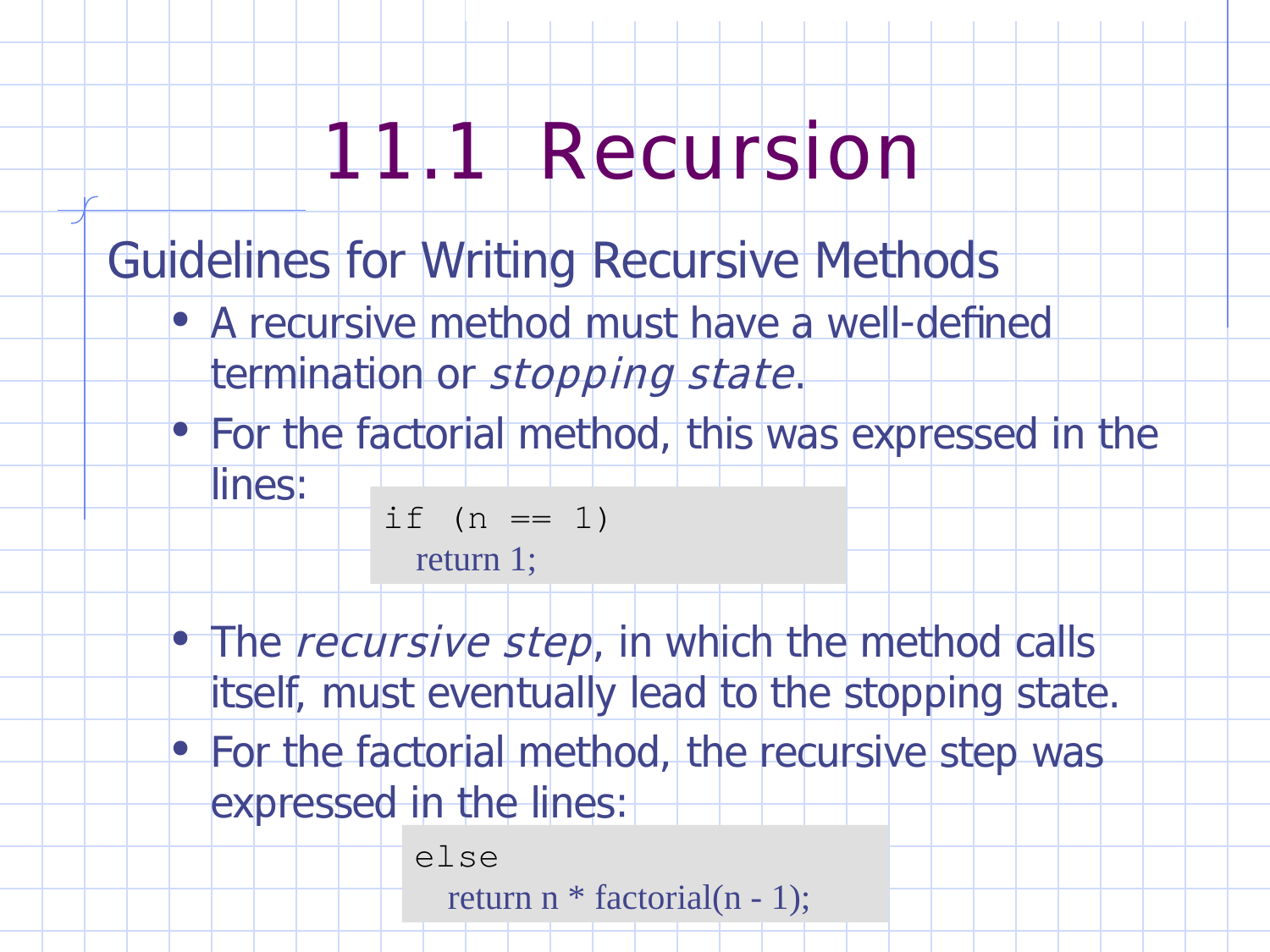

# 11.1  Recursion
Guidelines for Writing Recursive Methods
A recursive method must have a well-defined termination or stopping state.
For the factorial method, this was expressed in the lines:

The recursive step, in which the method calls itself, must eventually lead to the stopping state.
For the factorial method, the recursive step was expressed in the lines:

if (n == 1)
   return 1;
else
   return n * factorial(n - 1);